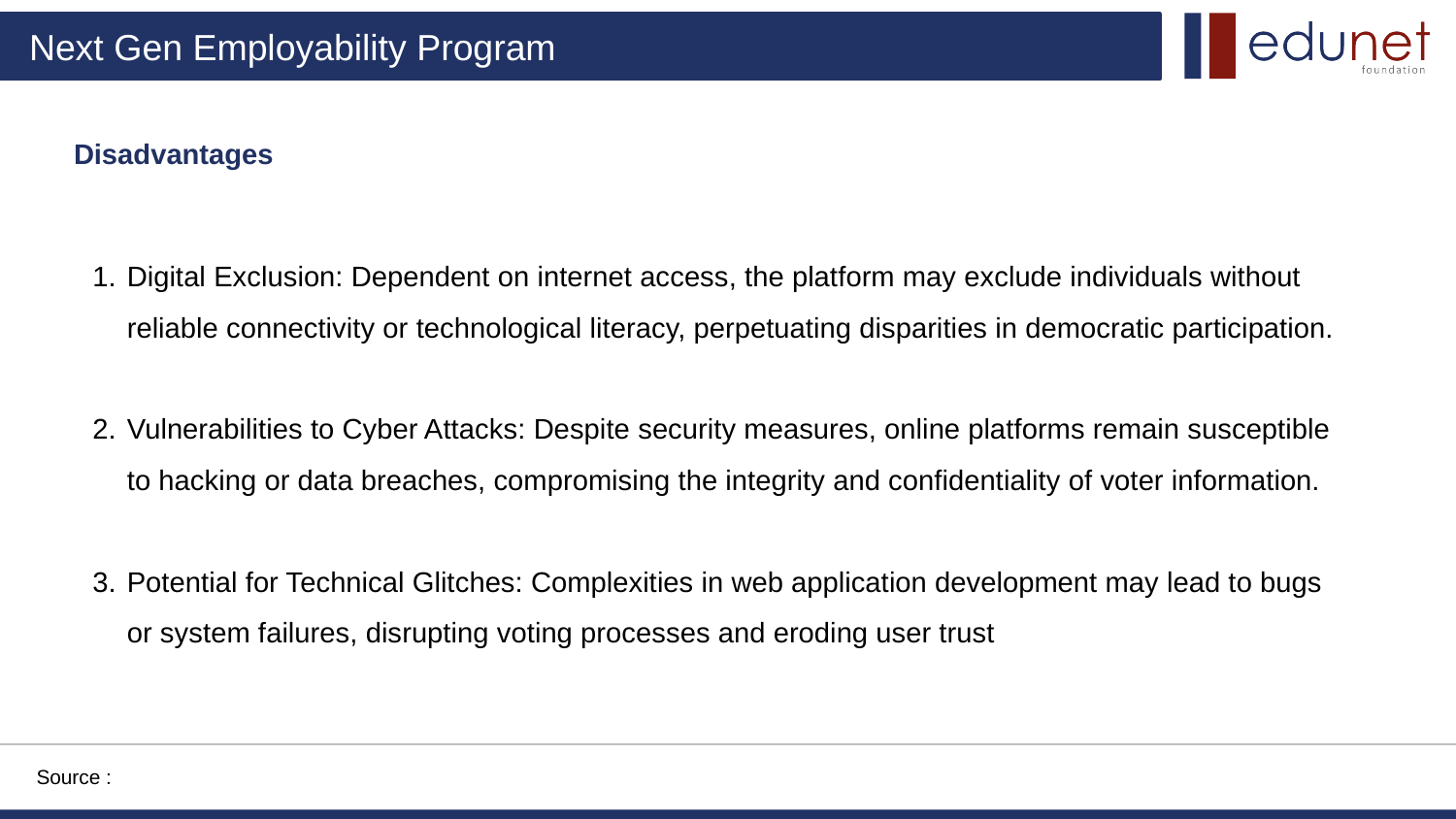

Disadvantages
Digital Exclusion: Dependent on internet access, the platform may exclude individuals without reliable connectivity or technological literacy, perpetuating disparities in democratic participation.

Vulnerabilities to Cyber Attacks: Despite security measures, online platforms remain susceptible to hacking or data breaches, compromising the integrity and confidentiality of voter information.

Potential for Technical Glitches: Complexities in web application development may lead to bugs or system failures, disrupting voting processes and eroding user trust
Source :